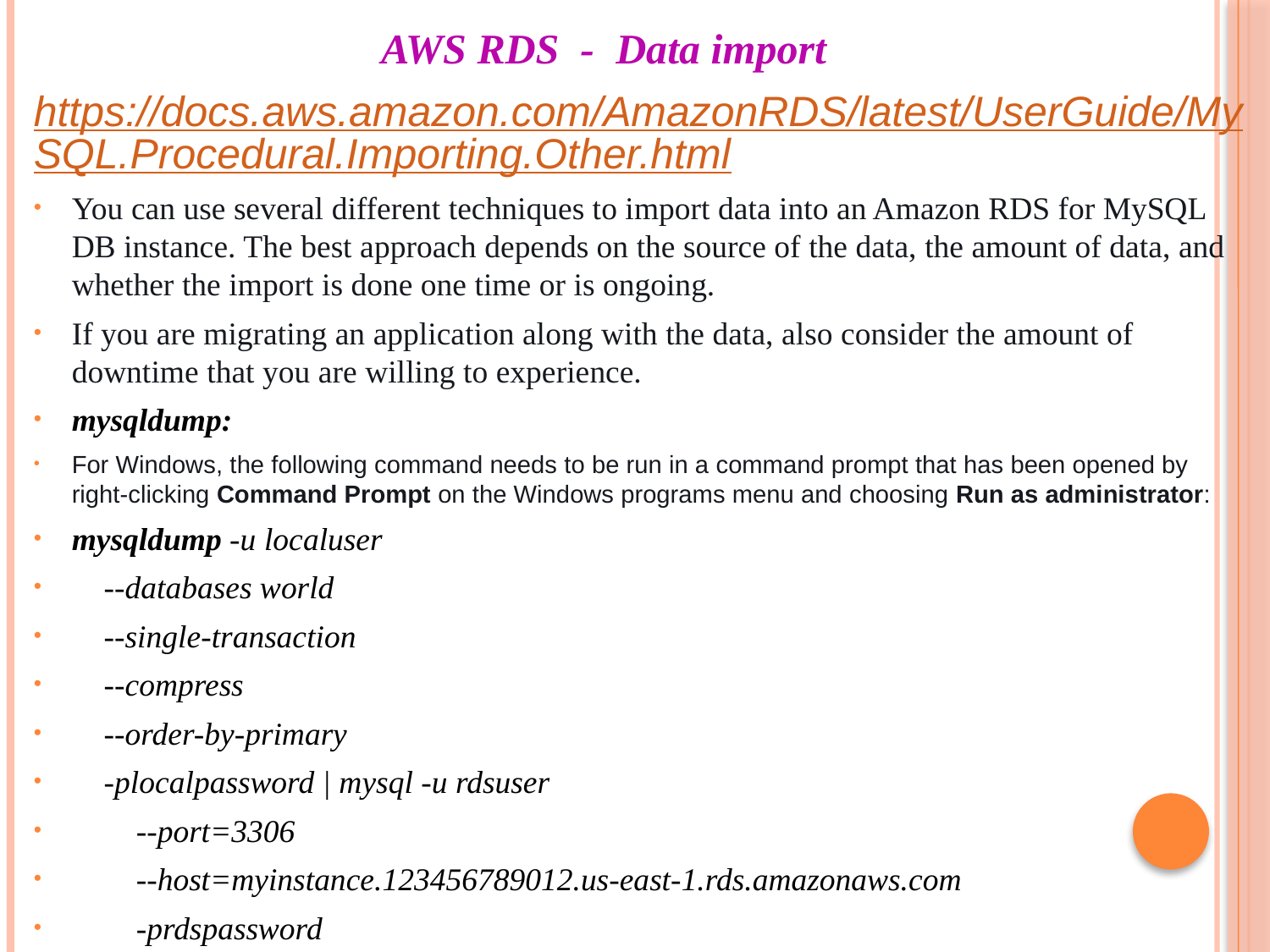

# AWS RDS  -  Data import
https://docs.aws.amazon.com/AmazonRDS/latest/UserGuide/MySQL.Procedural.Importing.Other.html
You can use several different techniques to import data into an Amazon RDS for MySQL DB instance. The best approach depends on the source of the data, the amount of data, and whether the import is done one time or is ongoing.
If you are migrating an application along with the data, also consider the amount of downtime that you are willing to experience.
mysqldump:
For Windows, the following command needs to be run in a command prompt that has been opened by right-clicking Command Prompt on the Windows programs menu and choosing Run as administrator:
mysqldump -u localuser
    --databases world
    --single-transaction
    --compress
    --order-by-primary
    -plocalpassword | mysql -u rdsuser
        --port=3306
        --host=myinstance.123456789012.us-east-1.rds.amazonaws.com
        -prdspassword